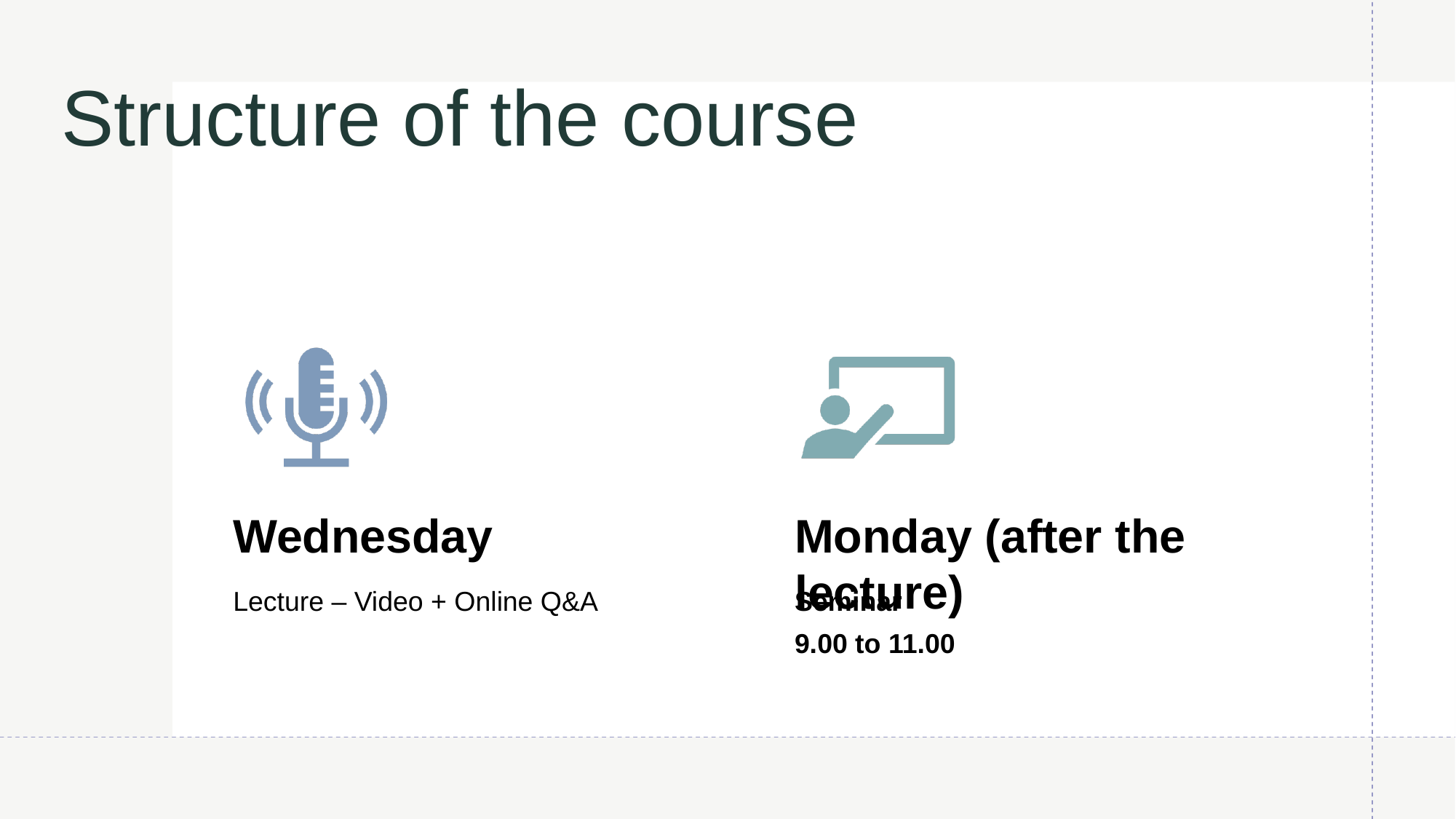

# Structure of the course

Wednesday
Lecture – Video + Online Q&A
Monday (after the lecture)
Seminar
9.00 to 11.00